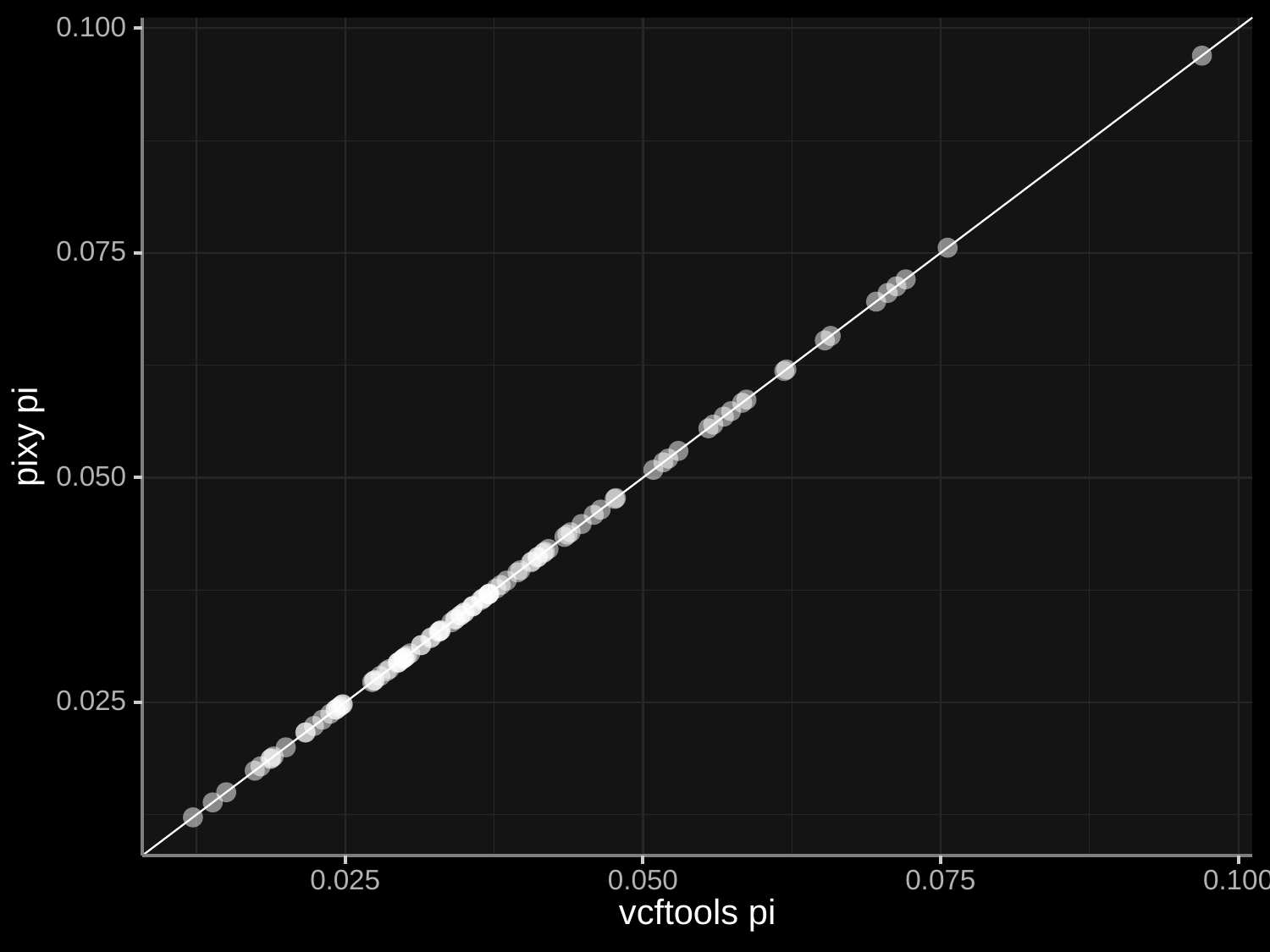

0.100

0.075

pixy pi

0.050

0.025

0.025
0.050
0.075
0.100
vcftools pi